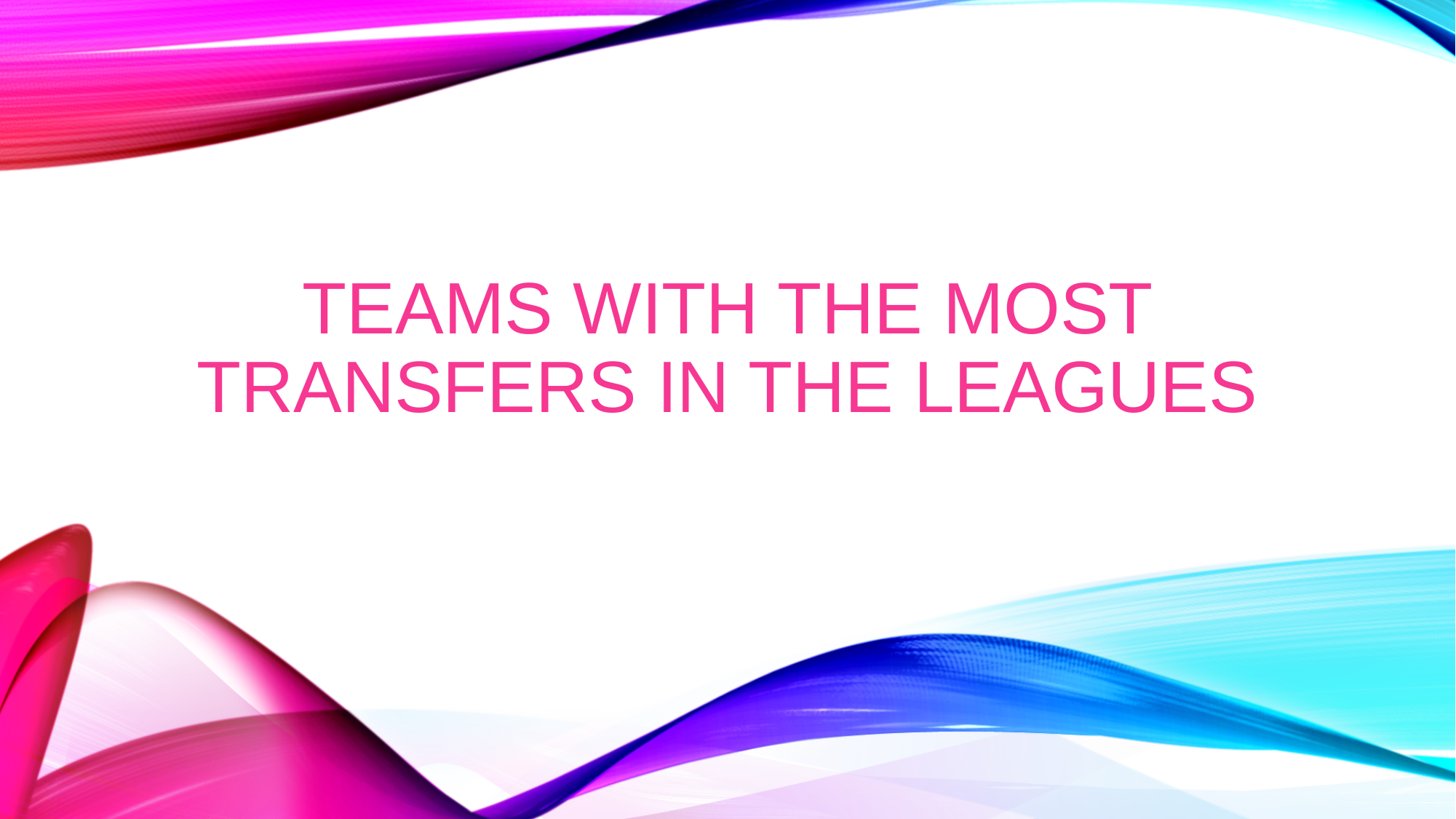

# TEAMS WITH THE MOST TRANSFERS IN the LEAGUES